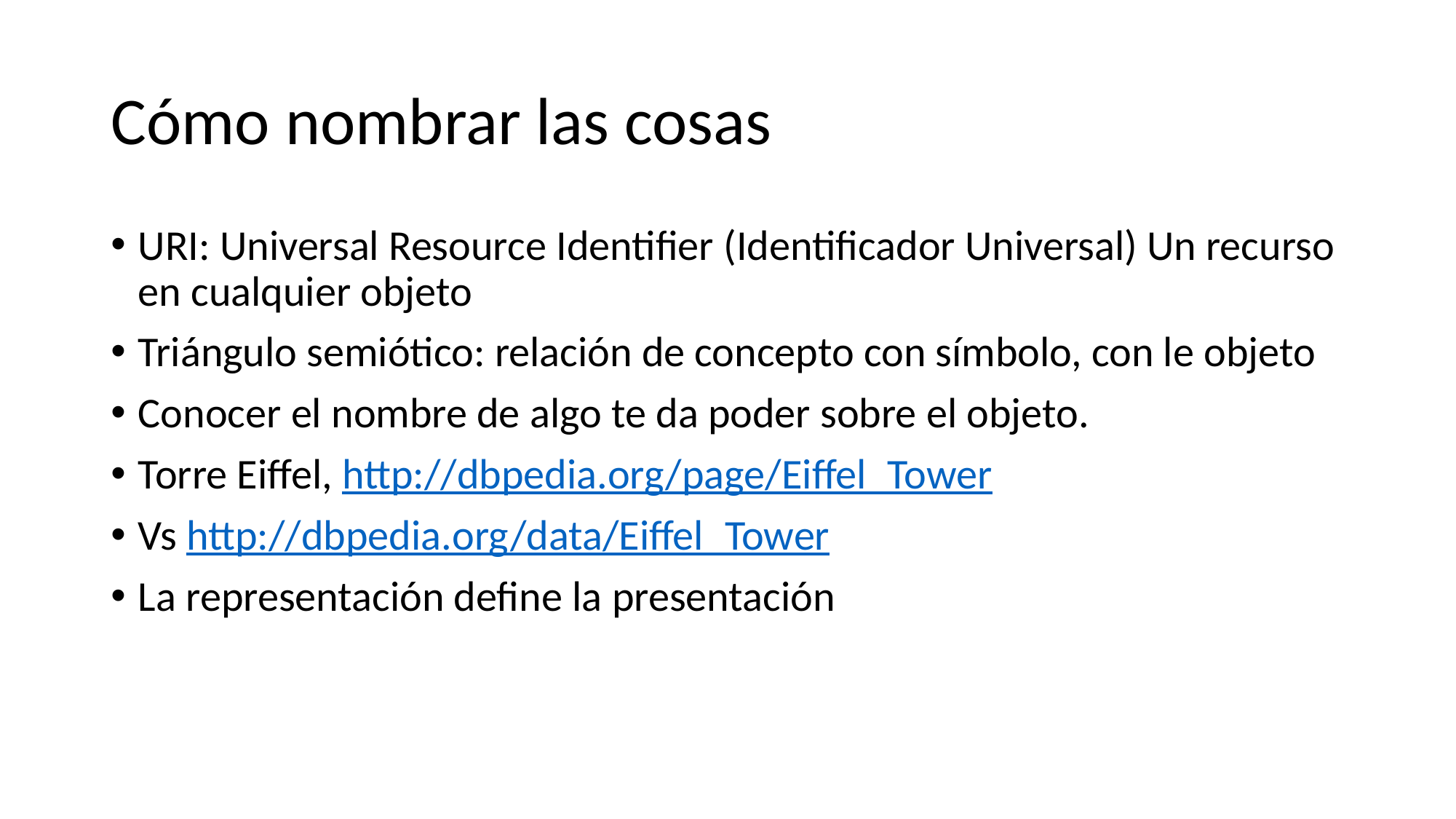

# Cómo nombrar las cosas
URI: Universal Resource Identifier (Identificador Universal) Un recurso en cualquier objeto
Triángulo semiótico: relación de concepto con símbolo, con le objeto
Conocer el nombre de algo te da poder sobre el objeto.
Torre Eiffel, http://dbpedia.org/page/Eiffel_Tower
Vs http://dbpedia.org/data/Eiffel_Tower
La representación define la presentación